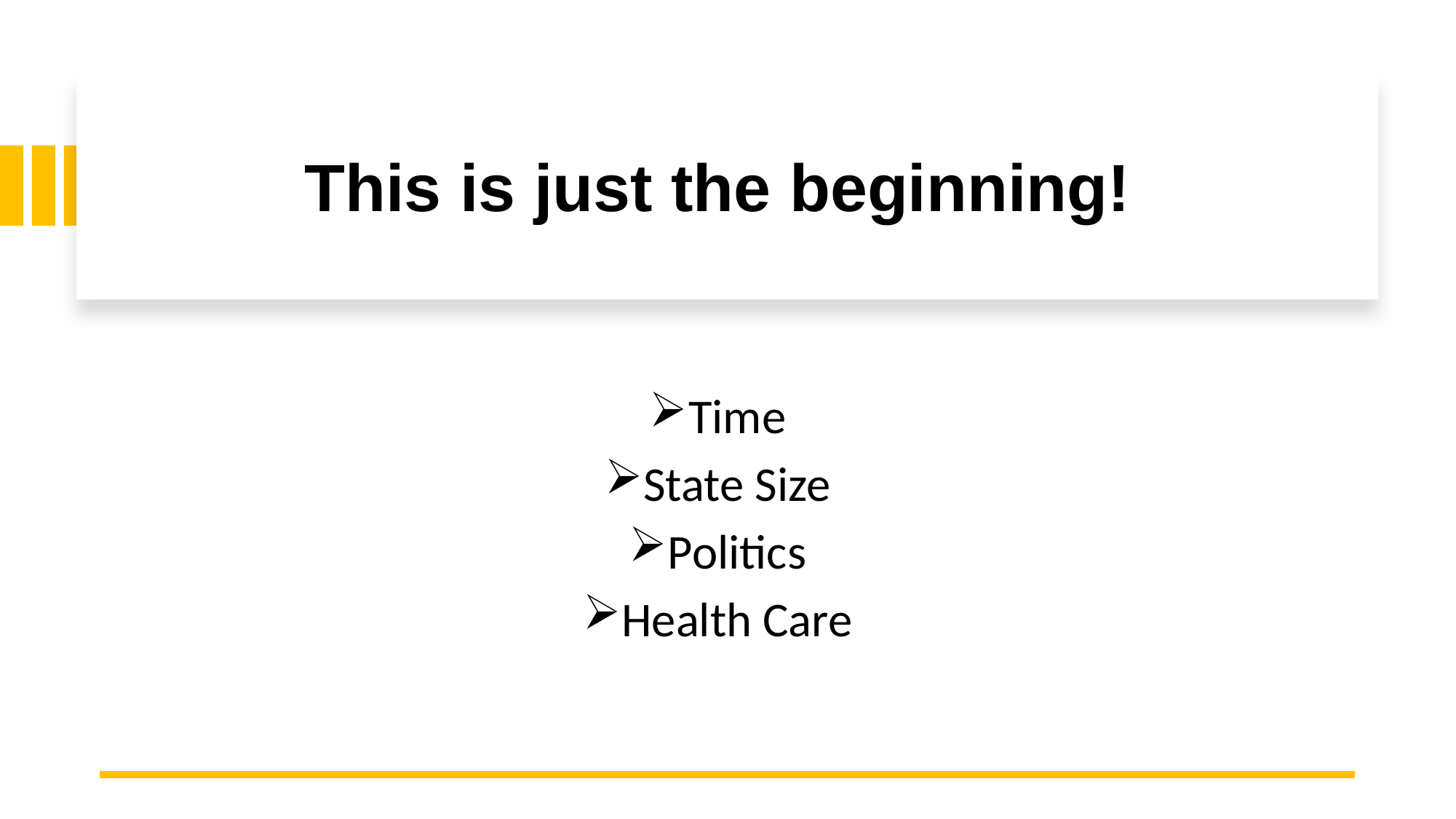

# This is just the beginning!

Time
State Size
Politics
Health Care